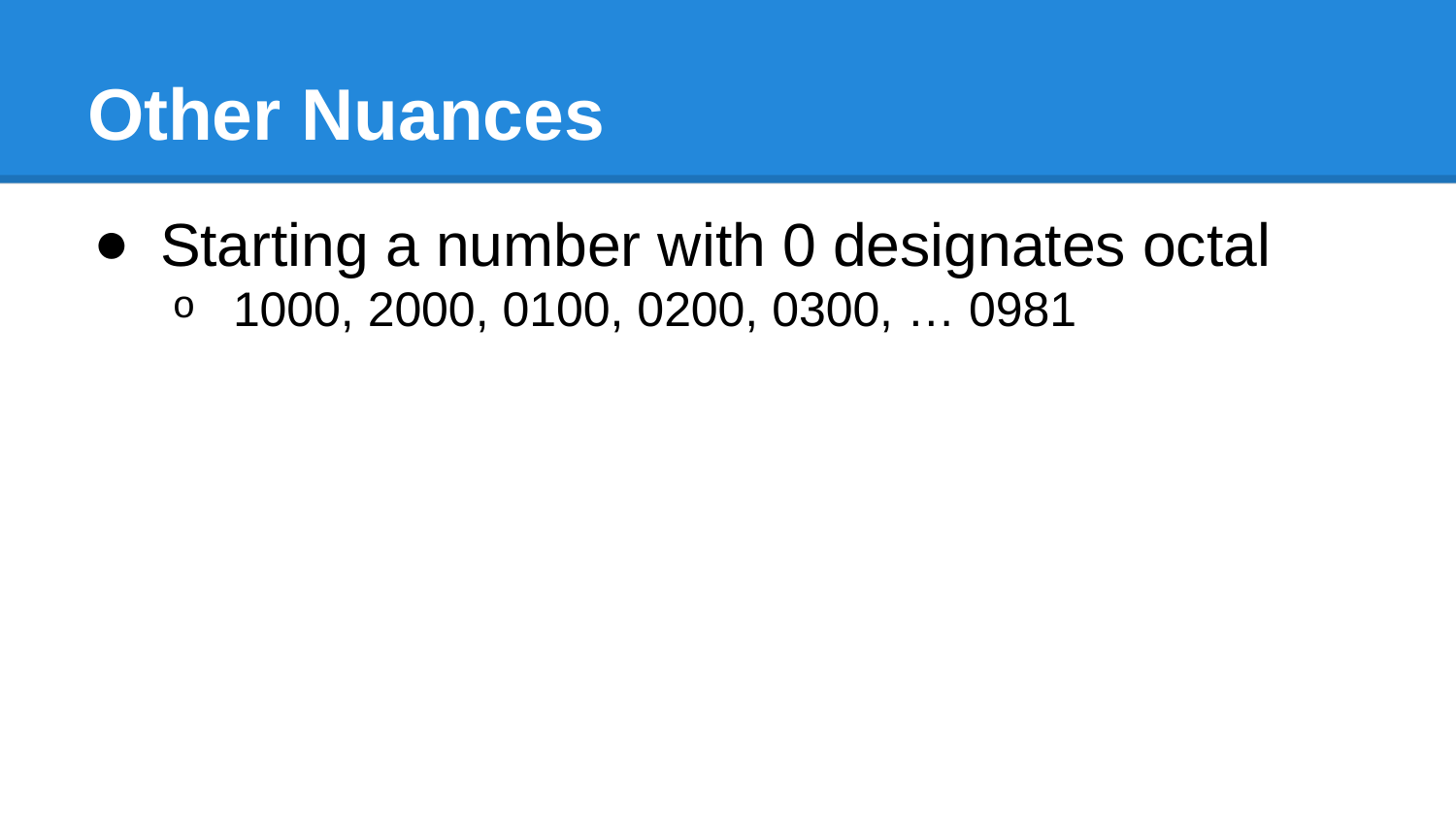

# Other Nuances
Starting a number with 0 designates octal
1000, 2000, 0100, 0200, 0300, … 0981